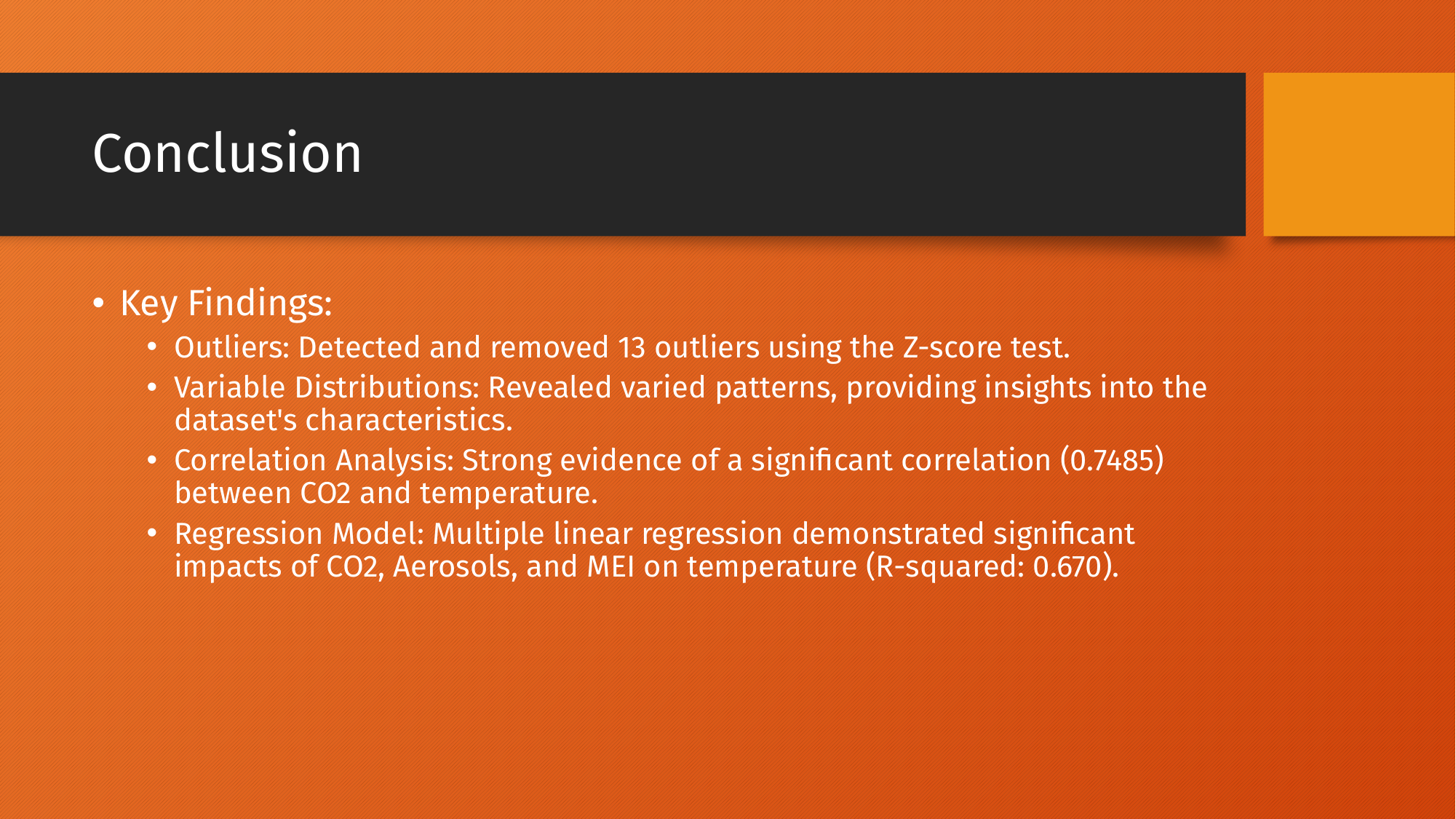

# Conclusion
Key Findings:
Outliers: Detected and removed 13 outliers using the Z-score test.
Variable Distributions: Revealed varied patterns, providing insights into the dataset's characteristics.
Correlation Analysis: Strong evidence of a significant correlation (0.7485) between CO2 and temperature.
Regression Model: Multiple linear regression demonstrated significant impacts of CO2, Aerosols, and MEI on temperature (R-squared: 0.670).